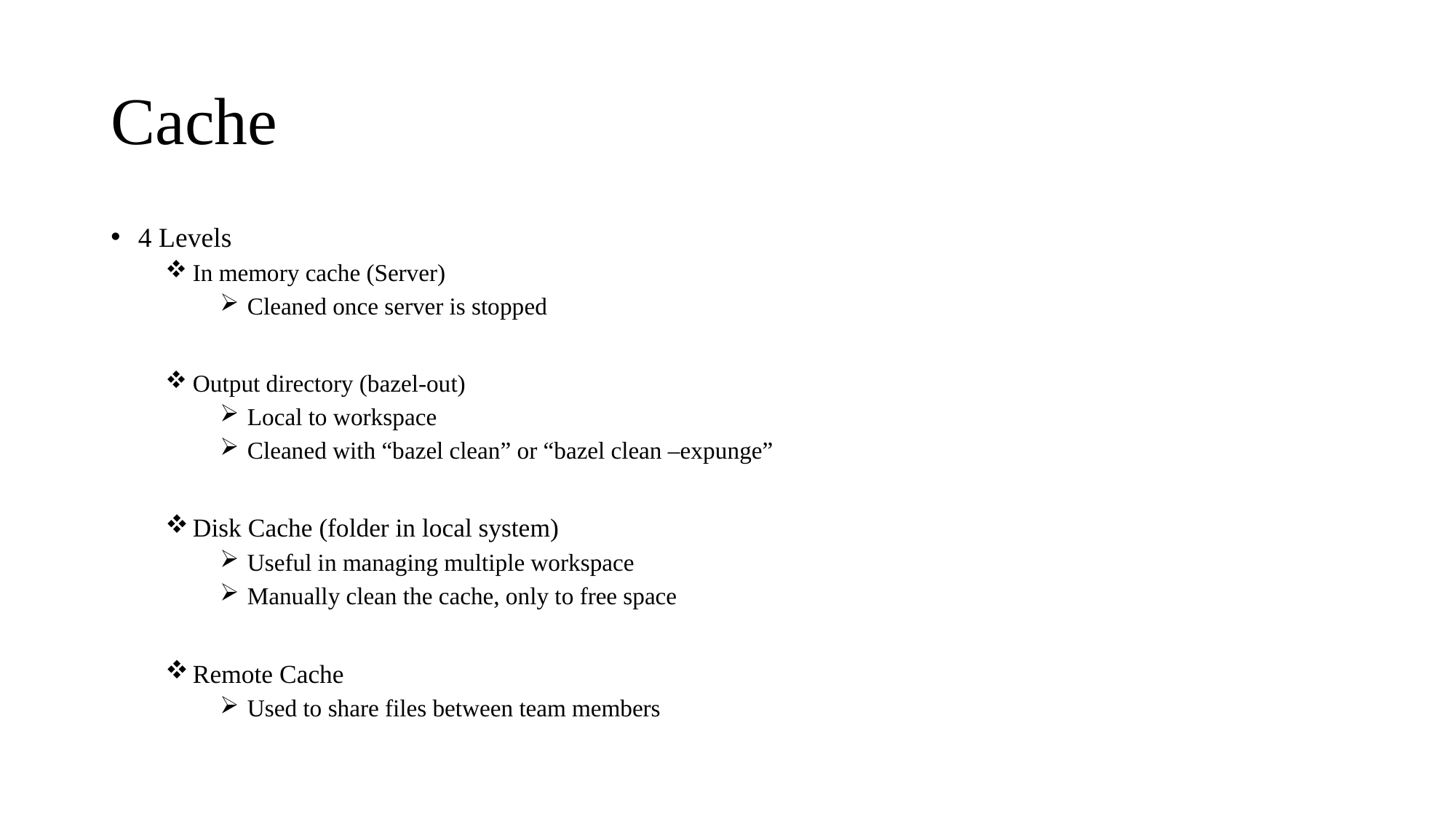

# Cache
4 Levels
In memory cache (Server)
Cleaned once server is stopped

Output directory (bazel-out)
Local to workspace
Cleaned with “bazel clean” or “bazel clean –expunge”

Disk Cache (folder in local system)
Useful in managing multiple workspace
Manually clean the cache, only to free space

Remote Cache
Used to share files between team members